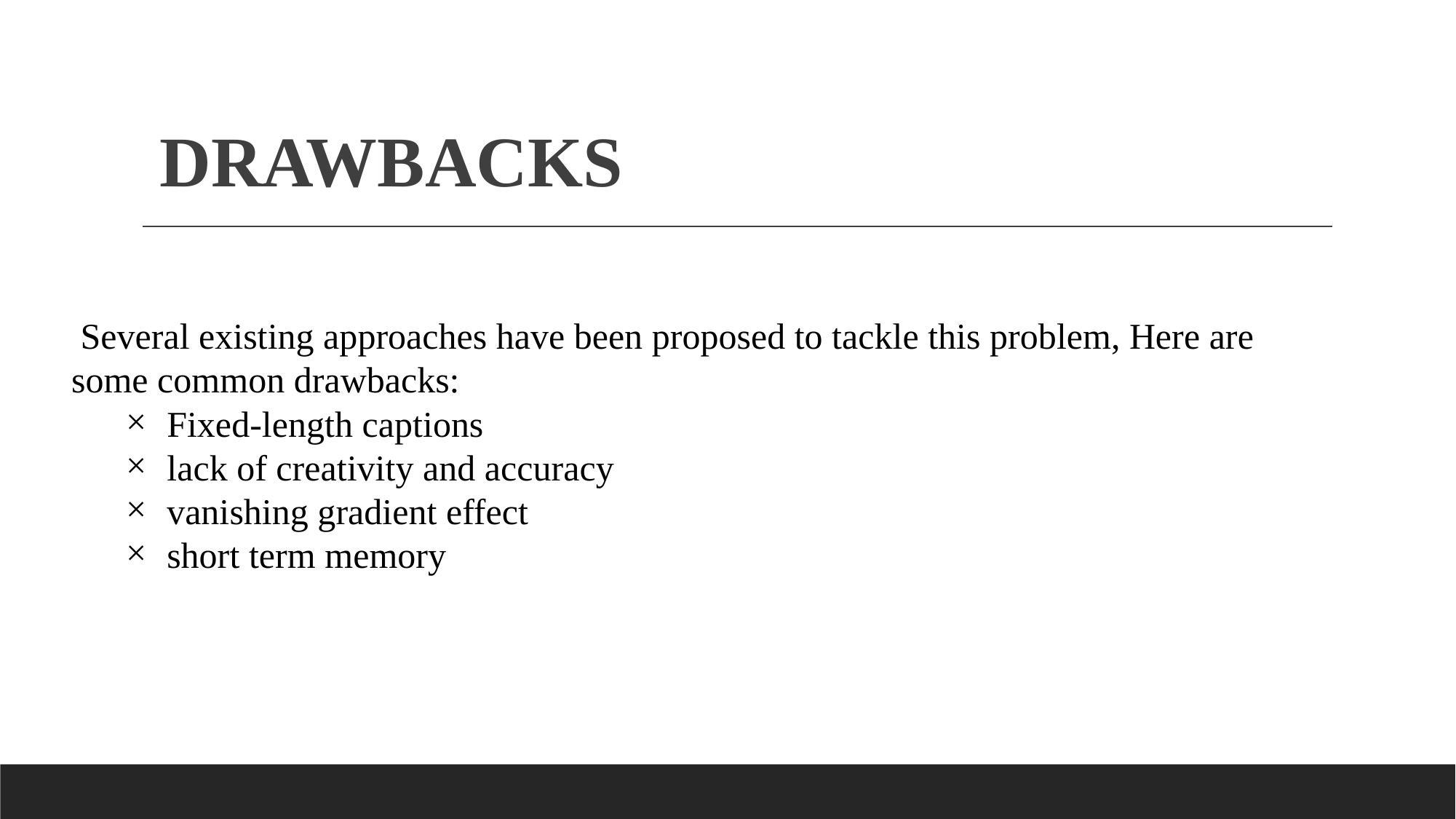

# DRAWBACKS

 Several existing approaches have been proposed to tackle this problem, Here are some common drawbacks:
Fixed-length captions
lack of creativity and accuracy
vanishing gradient effect
short term memory